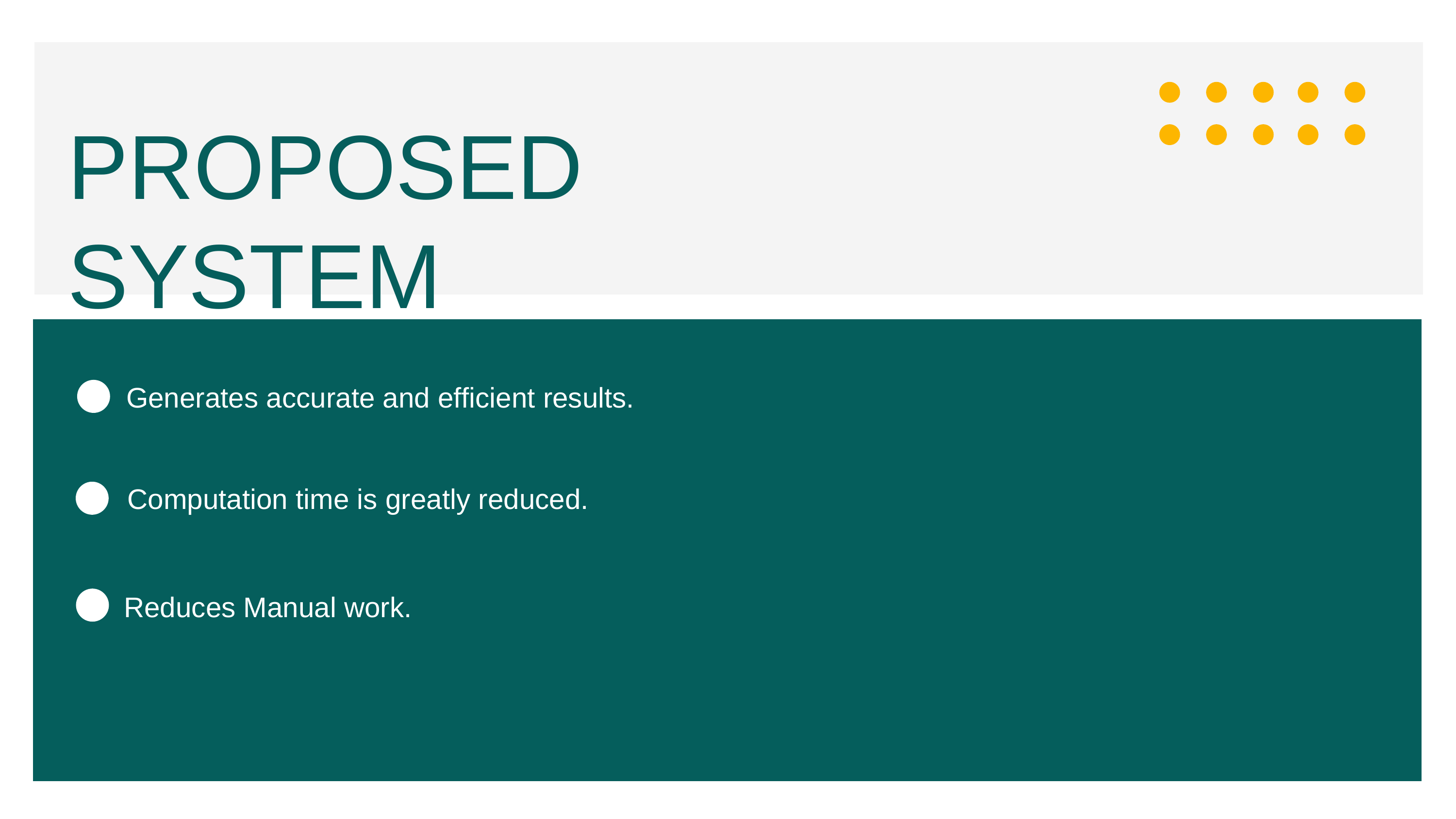

PROPOSED SYSTEM

Generates accurate and efficient results.

Computation time is greatly reduced.

Reduces Manual work.